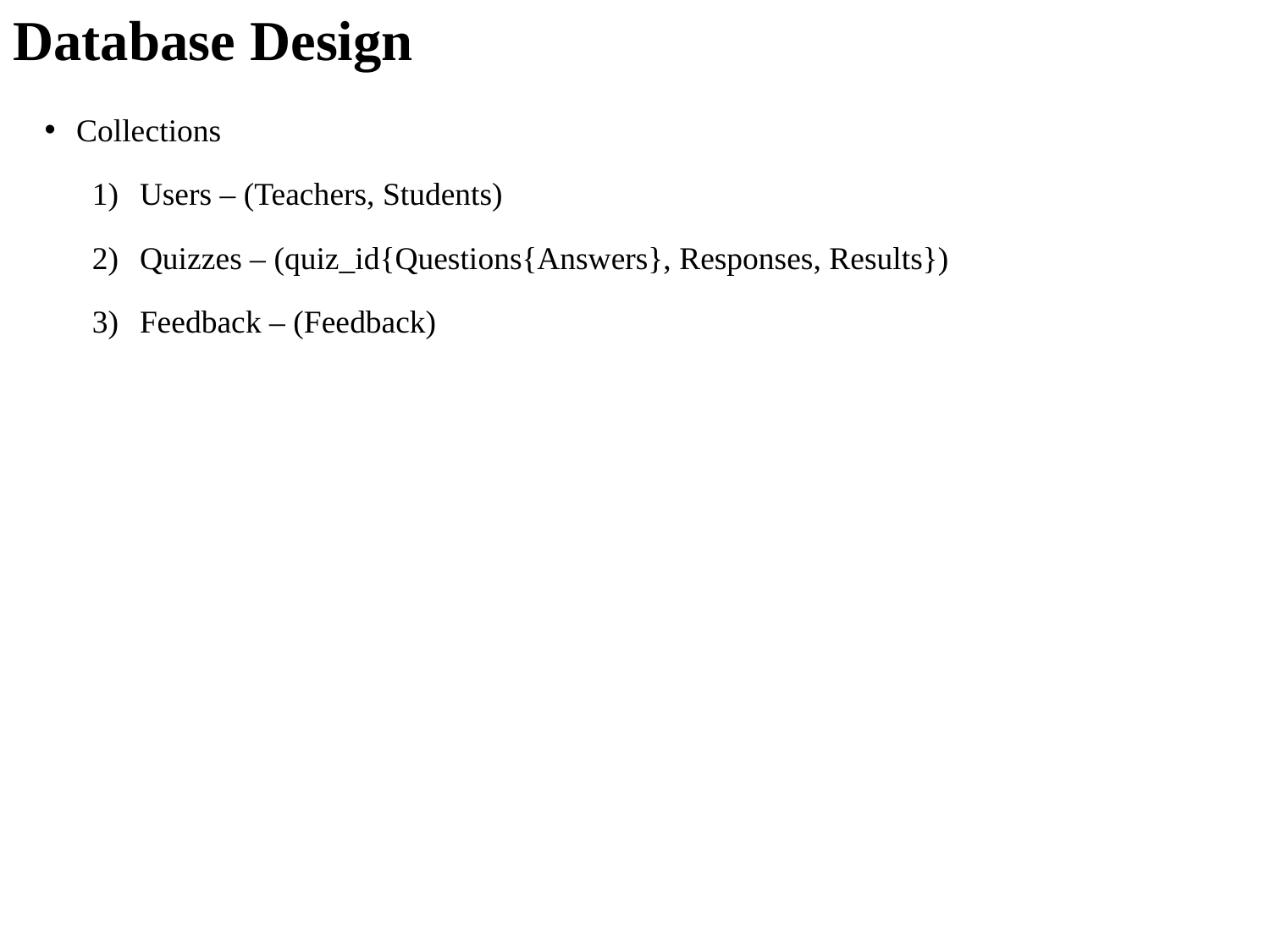

# Database Design
 Collections
Users – (Teachers, Students)
Quizzes – (quiz_id{Questions{Answers}, Responses, Results})
Feedback – (Feedback)